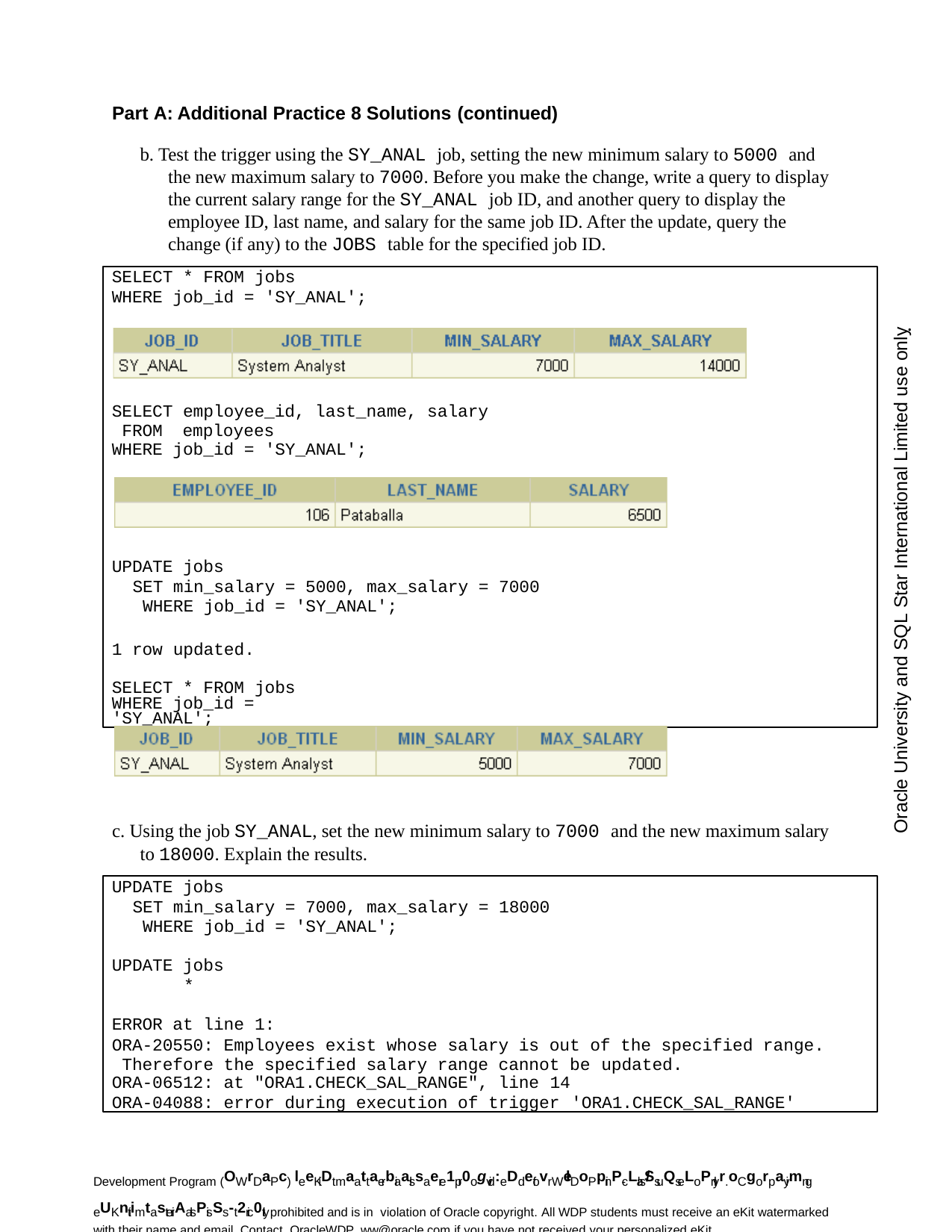

Part A: Additional Practice 8 Solutions (continued)
b. Test the trigger using the SY_ANAL job, setting the new minimum salary to 5000 and  the new maximum salary to 7000. Before you make the change, write a query to display  the current salary range for the SY_ANAL job ID, and another query to display the  employee ID, last name, and salary for the same job ID. After the update, query the  change (if any) to the JOBS table for the specified job ID.
SELECT * FROM jobs
WHERE job_id = 'SY_ANAL';

SELECT employee_id, last_name, salary  FROM	employees
WHERE job_id = 'SY_ANAL';

UPDATE jobs
SET min_salary = 5000, max_salary = 7000  WHERE job_id = 'SY_ANAL';
1 row updated.
SELECT * FROM jobs
WHERE job_id = 'SY_ANAL';
Oracle University and SQL Star International Limited use onlyฺ

c. Using the job SY_ANAL, set the new minimum salary to 7000 and the new maximum salary  to 18000. Explain the results.
UPDATE jobs
SET min_salary = 7000, max_salary = 18000  WHERE job_id = 'SY_ANAL';

UPDATE jobs
*

ERROR at line 1:
ORA-20550: Employees exist whose salary is out of the specified range.  Therefore the specified salary range cannot be updated.
ORA-06512: at "ORA1.CHECK_SAL_RANGE", line 14
ORA-04088: error during execution of trigger 'ORA1.CHECK_SAL_RANGE'
Development Program (OWrDaPc) leeKiDt maattaerbiaalssaere 1pr0ogvid:eDd efovr WelDoPpinP-cLlas/Ss uQseLoPnlyr.oCgorpayimng eUKnit imtasteriAalsPisSs-t2ric0tly prohibited and is in  violation of Oracle copyright. All WDP students must receive an eKit watermarked with their name and email. Contact  OracleWDP_ww@oracle.com if you have not received your personalized eKit.